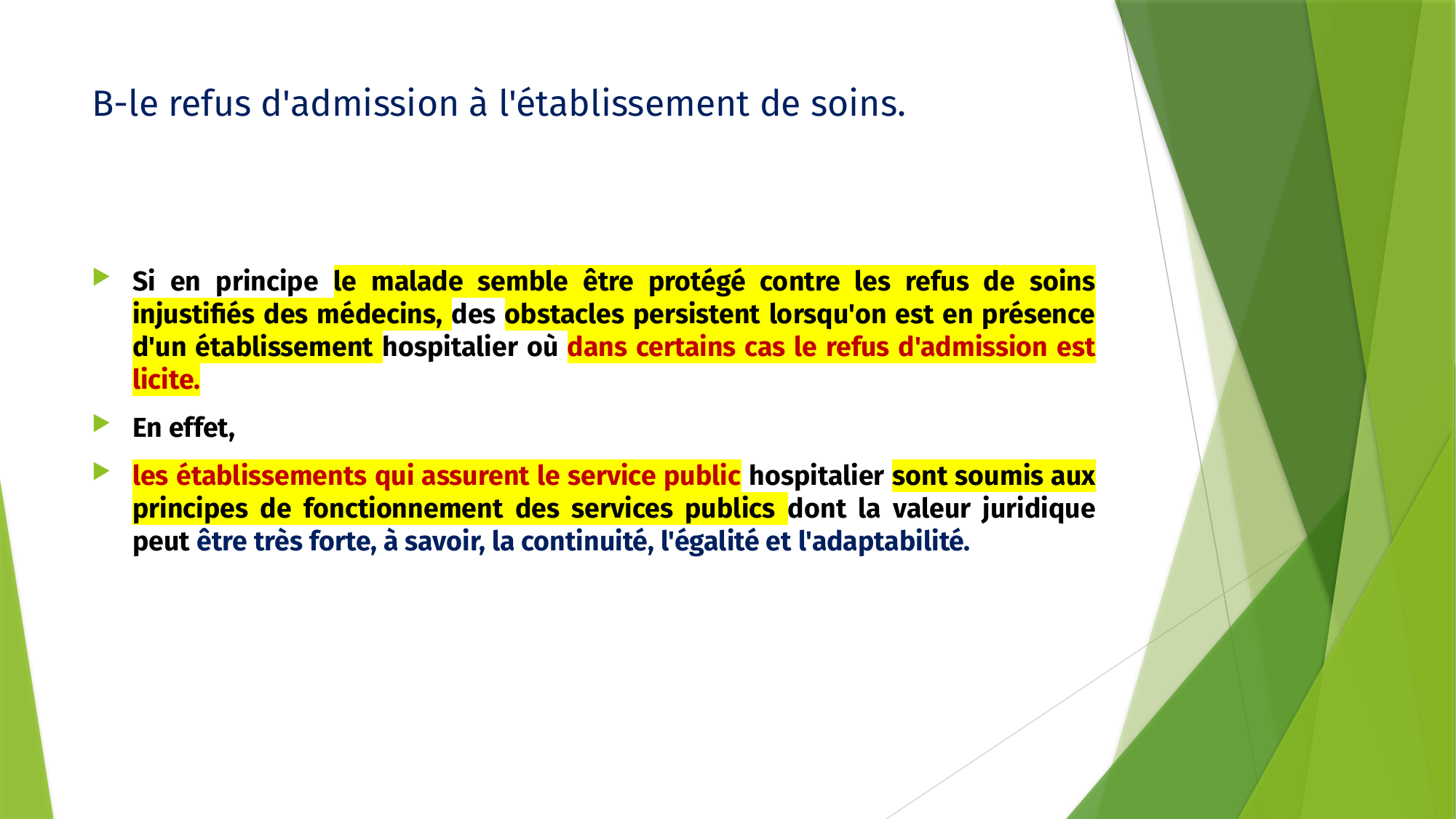

# B-le refus d'admission à l'établissement de soins.
Si en principe le malade semble être protégé contre les refus de soins injustifiés des médecins, des obstacles persistent lorsqu'on est en présence d'un établissement hospitalier où dans certains cas le refus d'admission est licite.
En effet,
les établissements qui assurent le service public hospitalier sont soumis aux principes de fonctionnement des services publics dont la valeur juridique peut être très forte, à savoir, la continuité, l'égalité et l'adaptabilité.